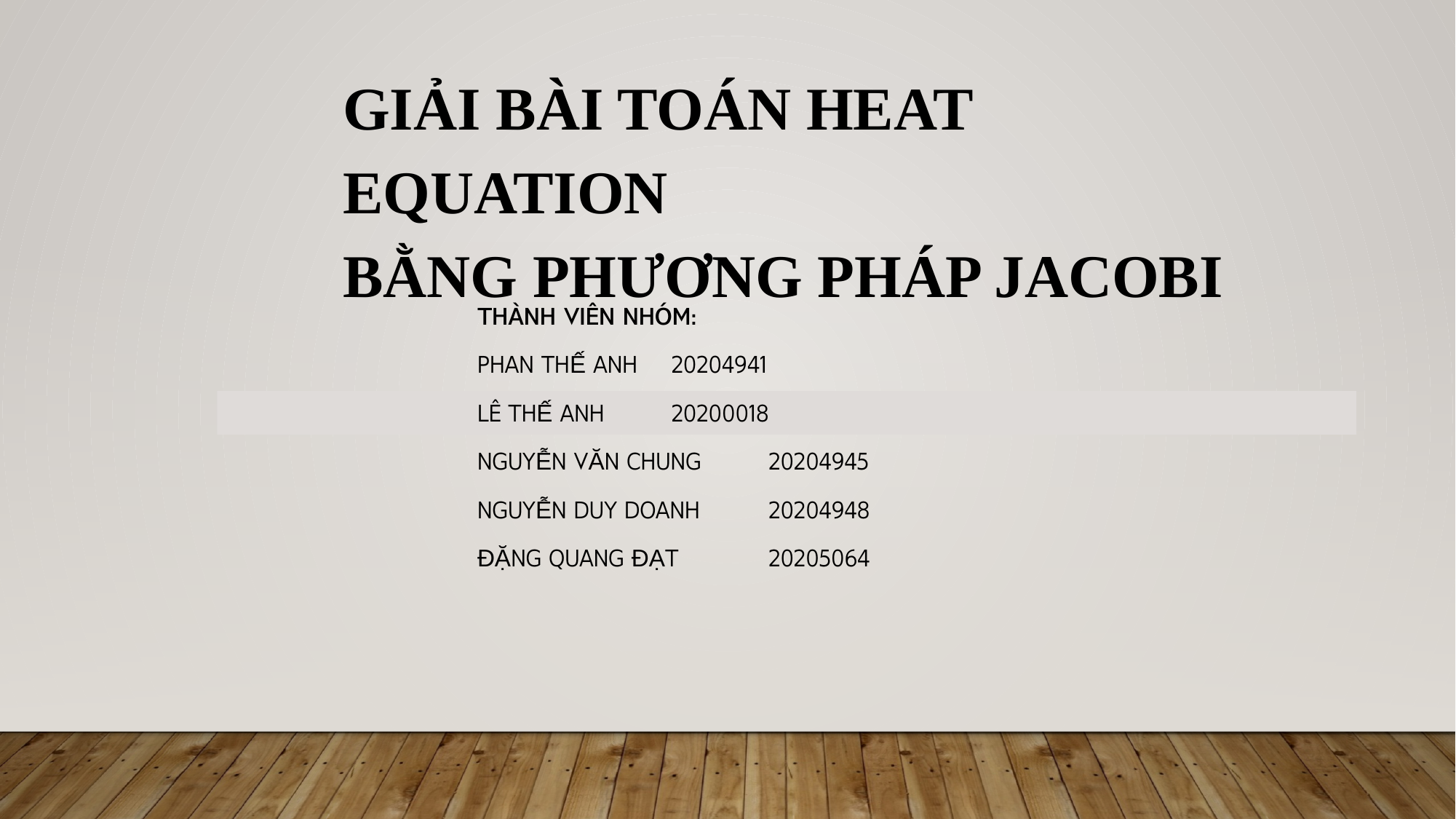

# Giải bài toán Heat Equation bằng phương pháp Jacobi
Thành viên nhóm:
Phan thế Anh		20204941
Lê thế anh		20200018
Nguyễn văn chung 	20204945
Nguyễn duy doanh	20204948
Đặng Quang đạt	20205064